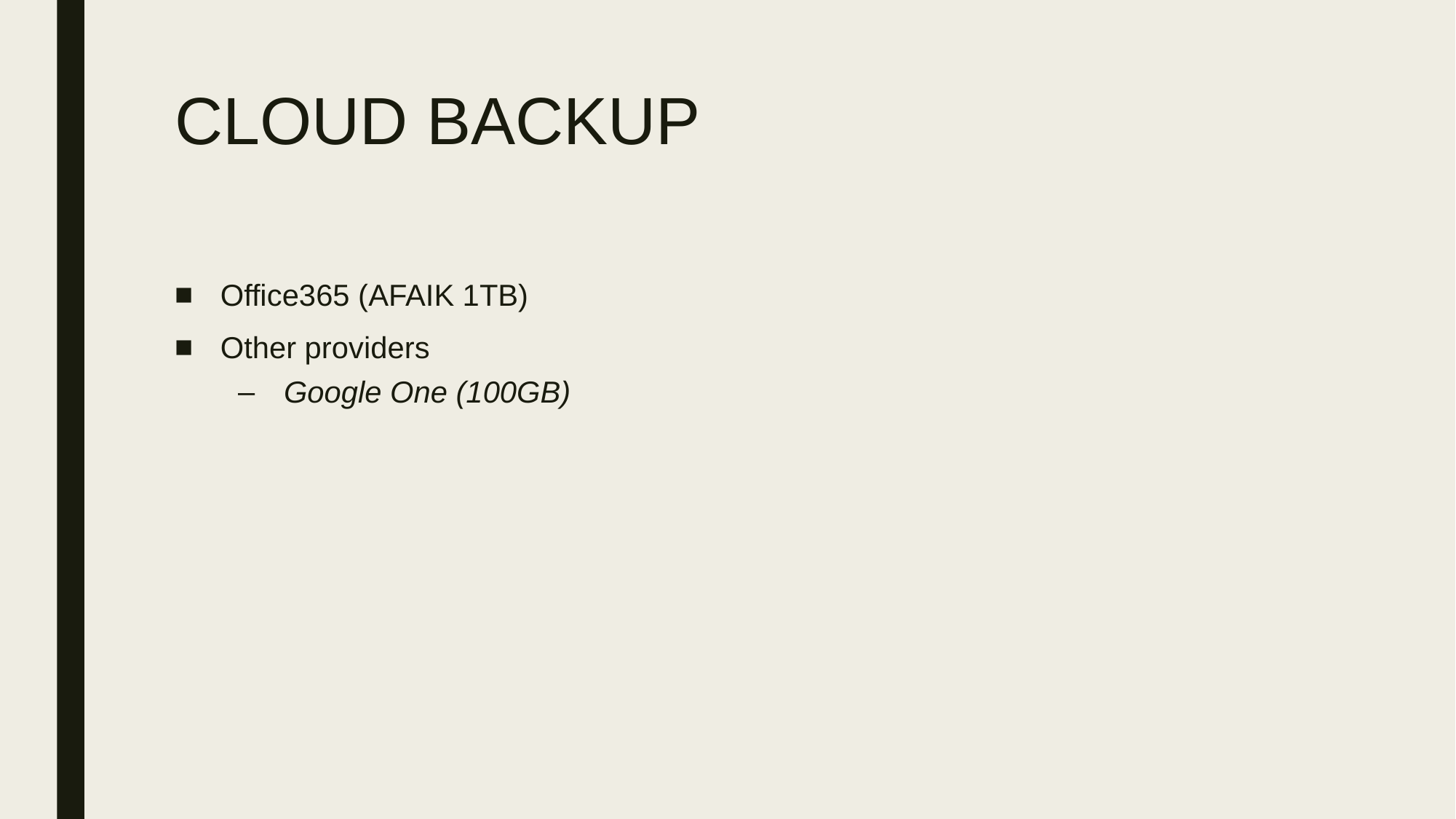

# CLOUD BACKUP
Office365 (AFAIK 1TB)
Other providers
Google One (100GB)